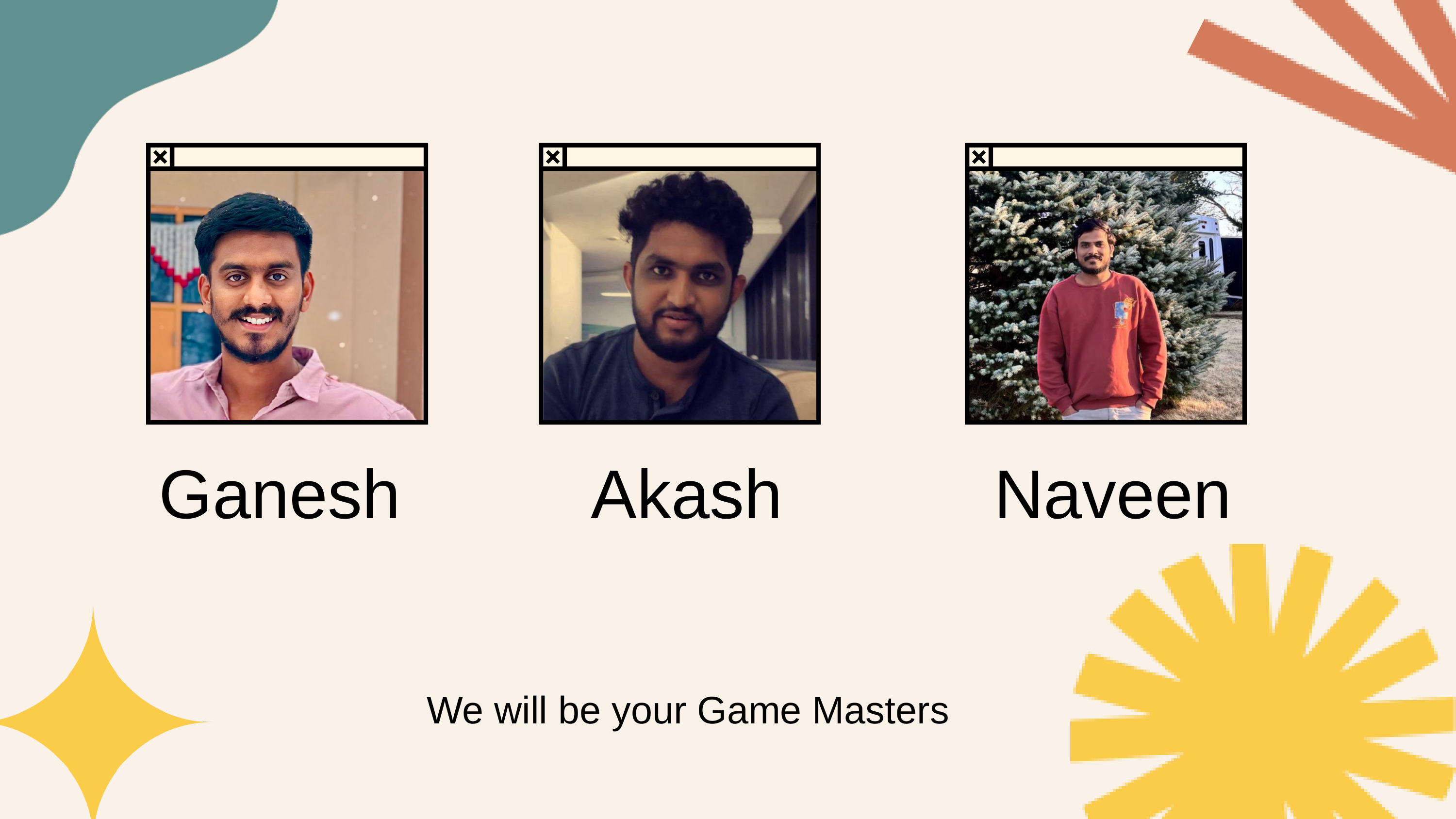

Ganesh
Akash
Naveen

We will be your Game Masters